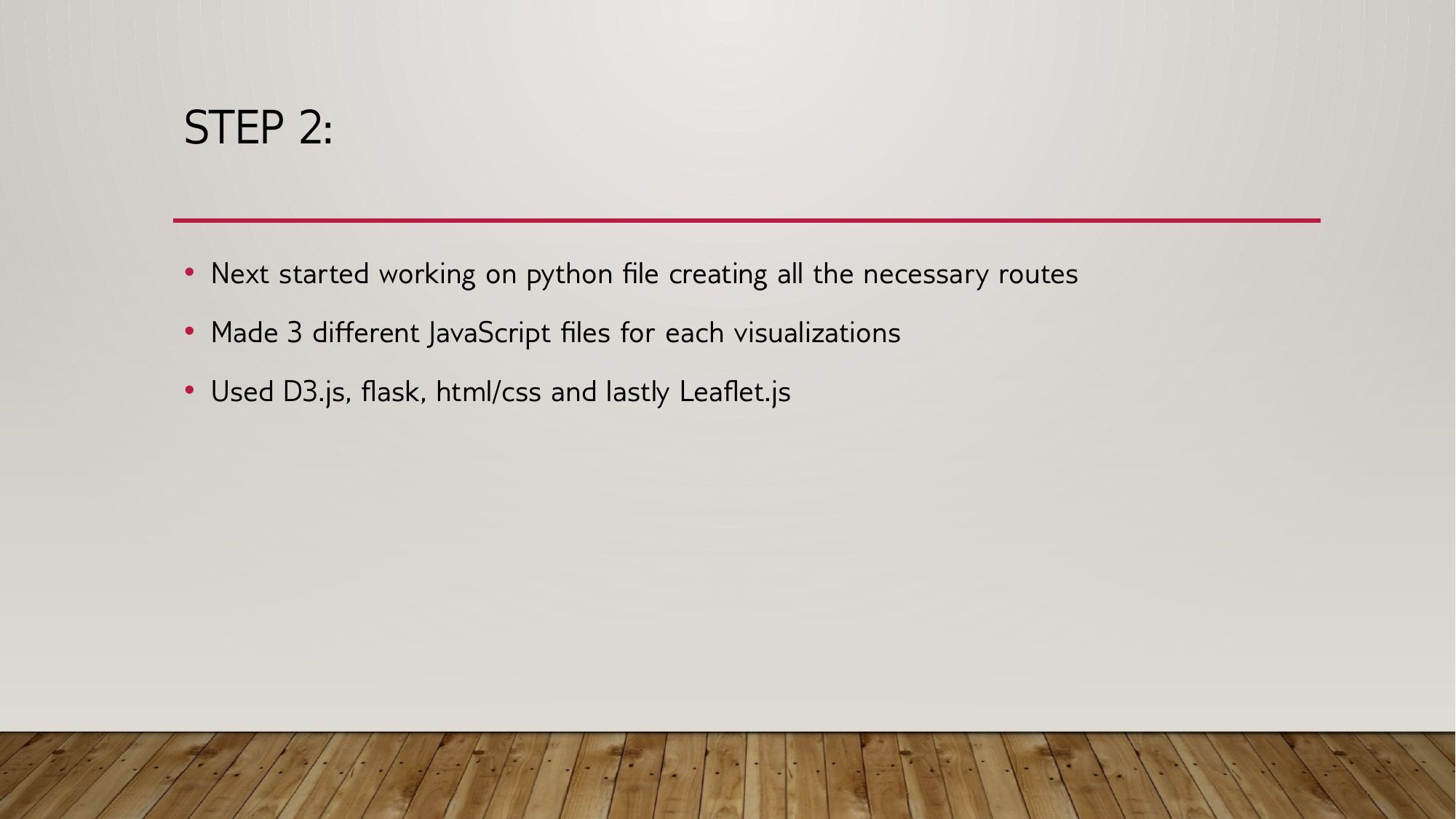

# Step 2:
Next started working on python file creating all the necessary routes
Made 3 different JavaScript files for each visualizations
Used D3.js, flask, html/css and lastly Leaflet.js